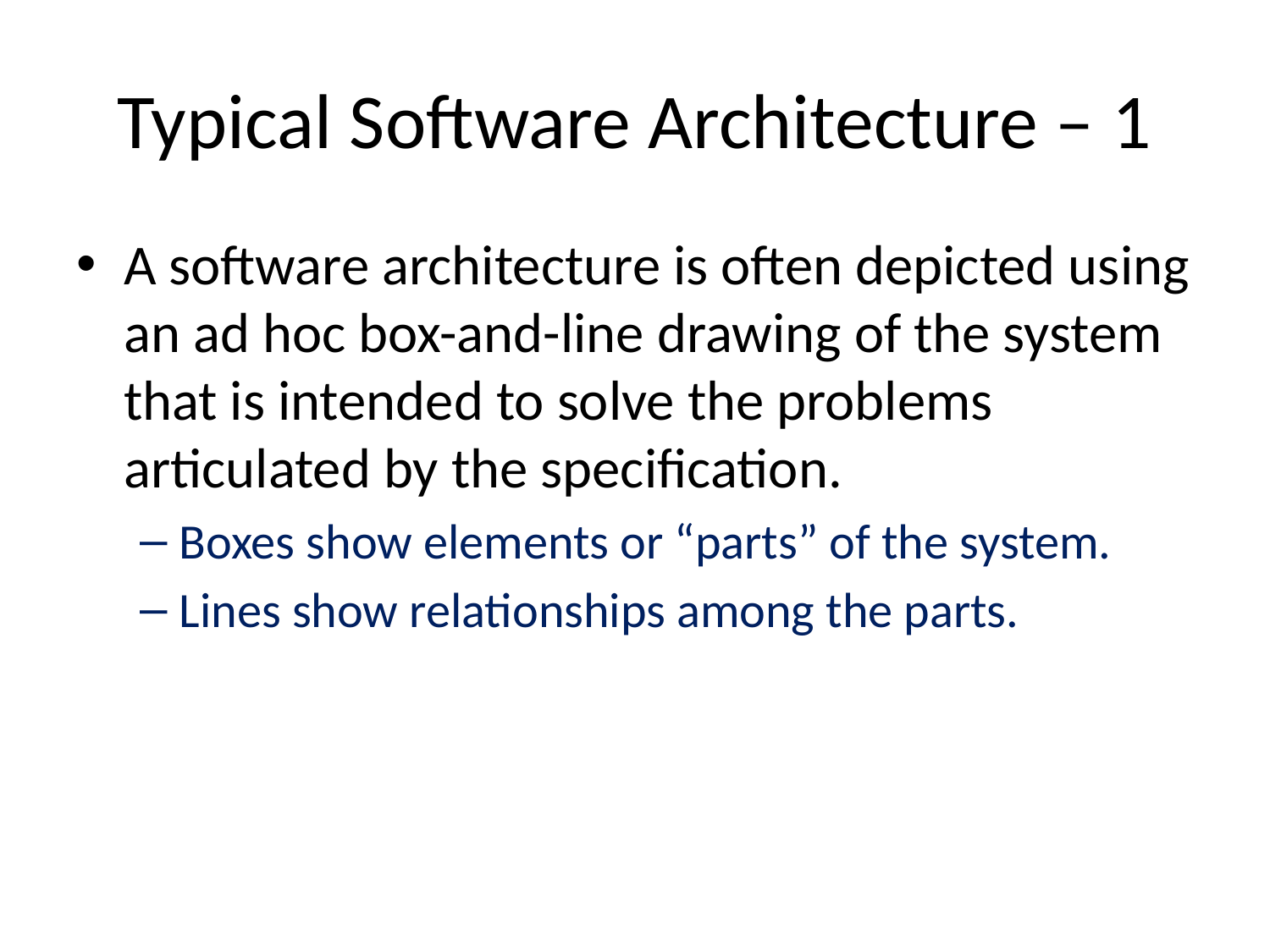

# Typical Software Architecture – 1
A software architecture is often depicted using an ad hoc box-and-line drawing of the system that is intended to solve the problems articulated by the specification.
Boxes show elements or “parts” of the system.
Lines show relationships among the parts.